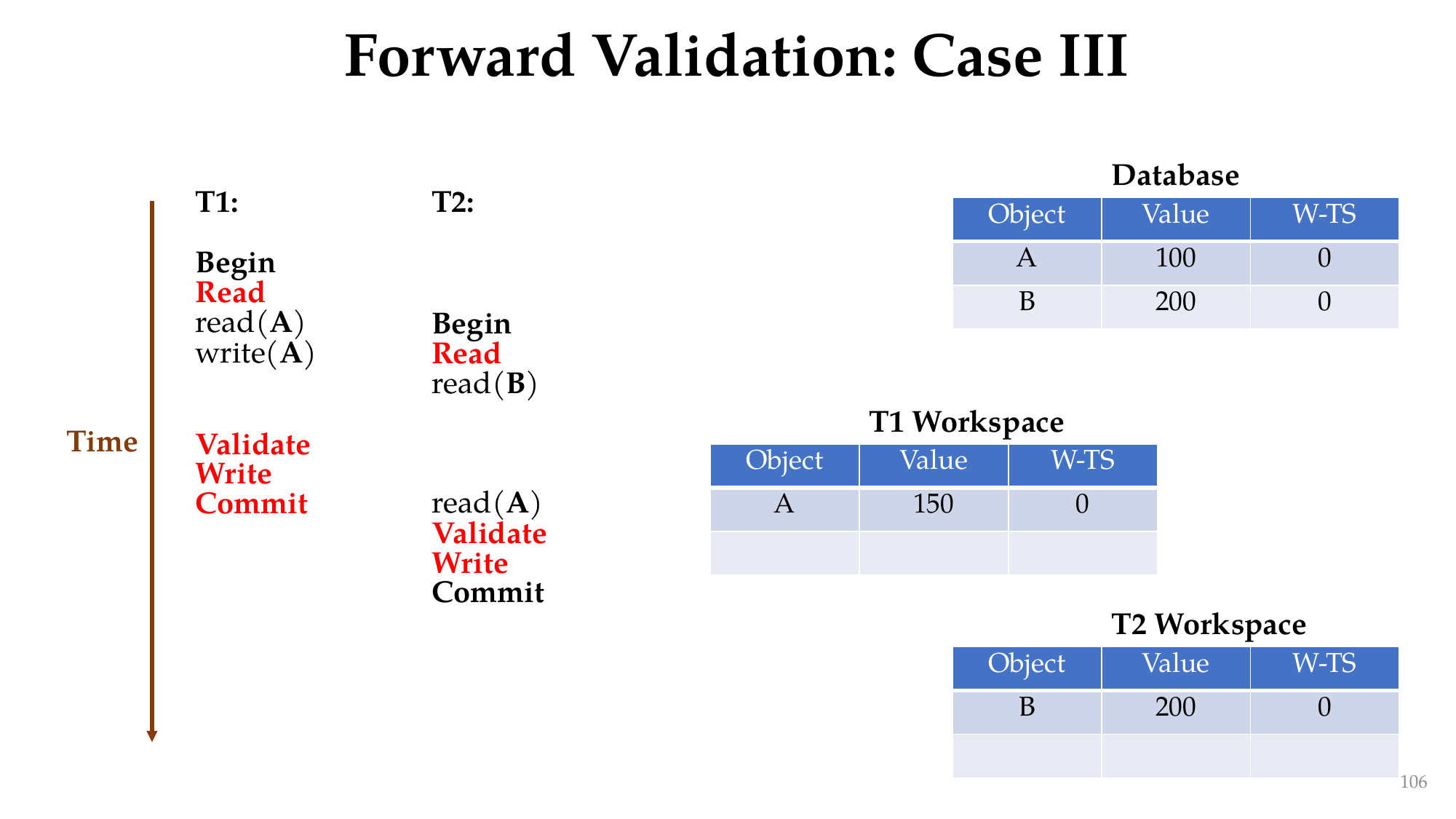

# Forward Validation: Case III
Database
| T1: Begin Read read(A) write(A) Validate Write Commit | T2: Begin Read read(B) read(A) Validate Write Commit |
| --- | --- |
| Object | Value | W-TS |
| --- | --- | --- |
| A | 100 | 0 |
| B | 200 | 0 |
Time
T1 Workspace
| Object | Value | W-TS |
| --- | --- | --- |
| A | 150 | 0 |
|  |  |  |
T2 Workspace
| Object | Value | W-TS |
| --- | --- | --- |
| B | 200 | 0 |
|  |  |  |
106